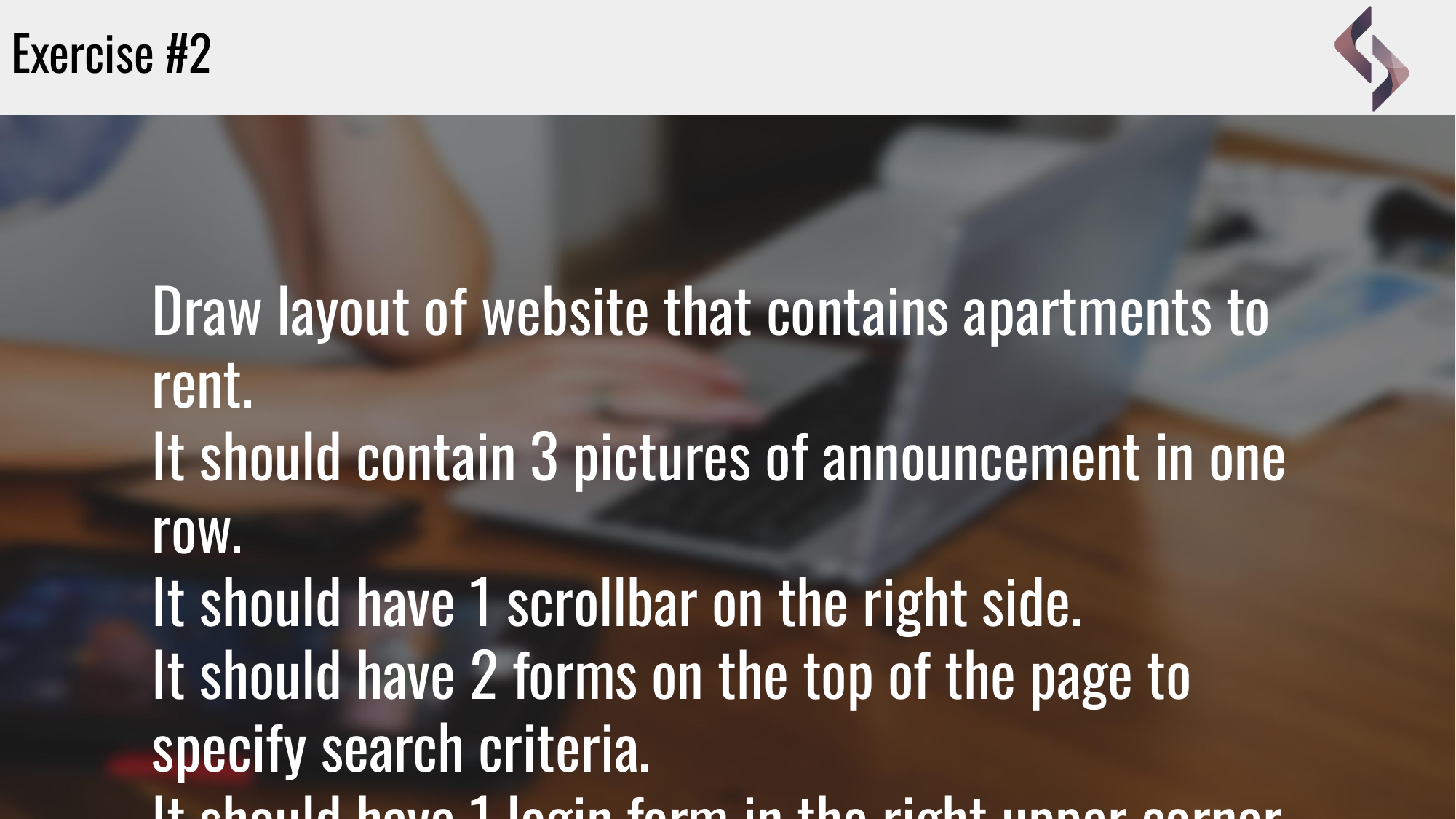

# Exercise #2
Draw layout of website that contains apartments to rent.
It should contain 3 pictures of announcement in one row.
It should have 1 scrollbar on the right side.
It should have 2 forms on the top of the page to specify search criteria.
It should have 1 login form in the right upper corner.